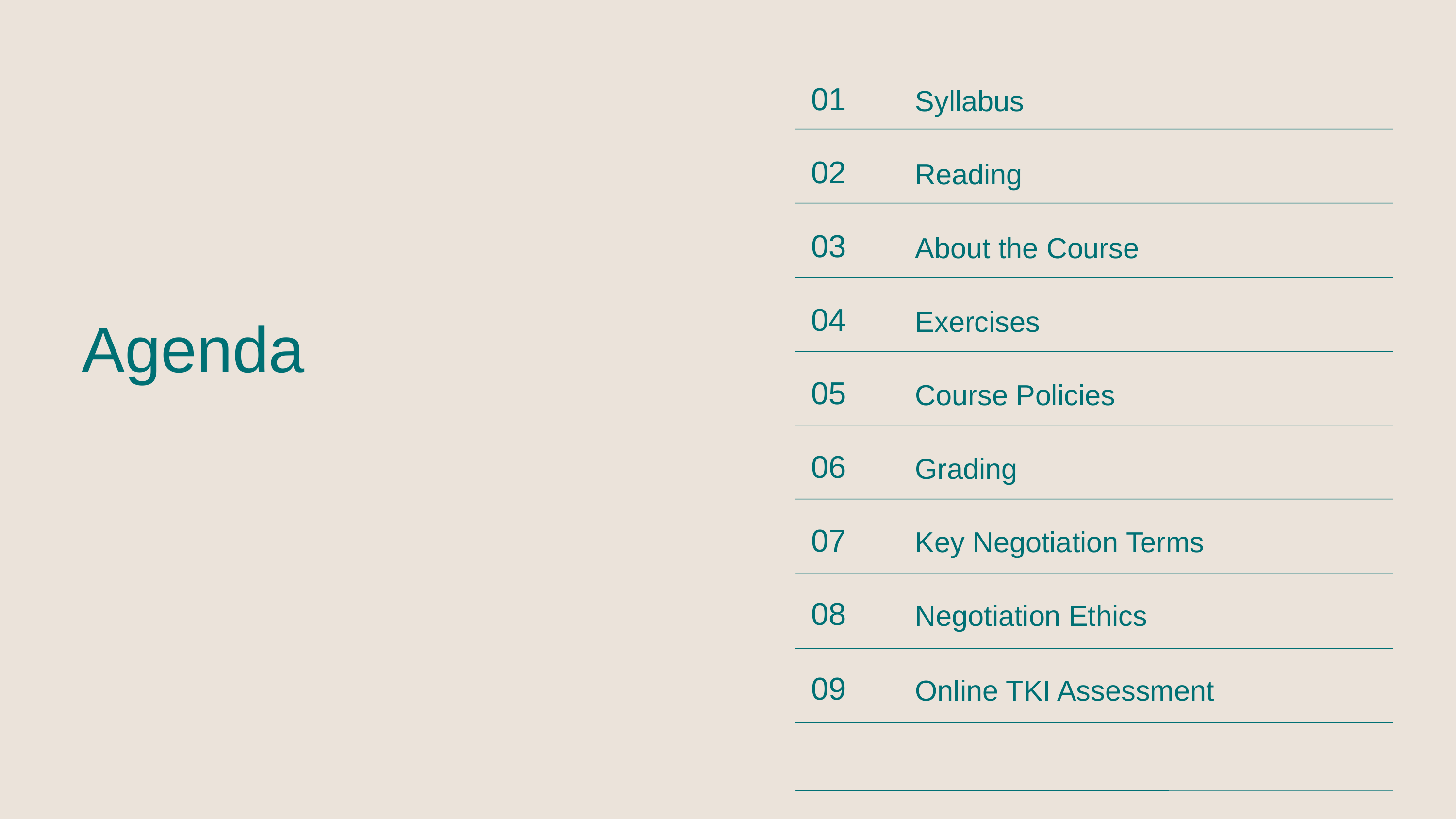

Syllabus
01

Reading
02

About the Course
03

Exercises
04
Agenda

Course Policies
05

Grading
06

Key Negotiation Terms
07

Negotiation Ethics
08

Online TKI Assessment
09